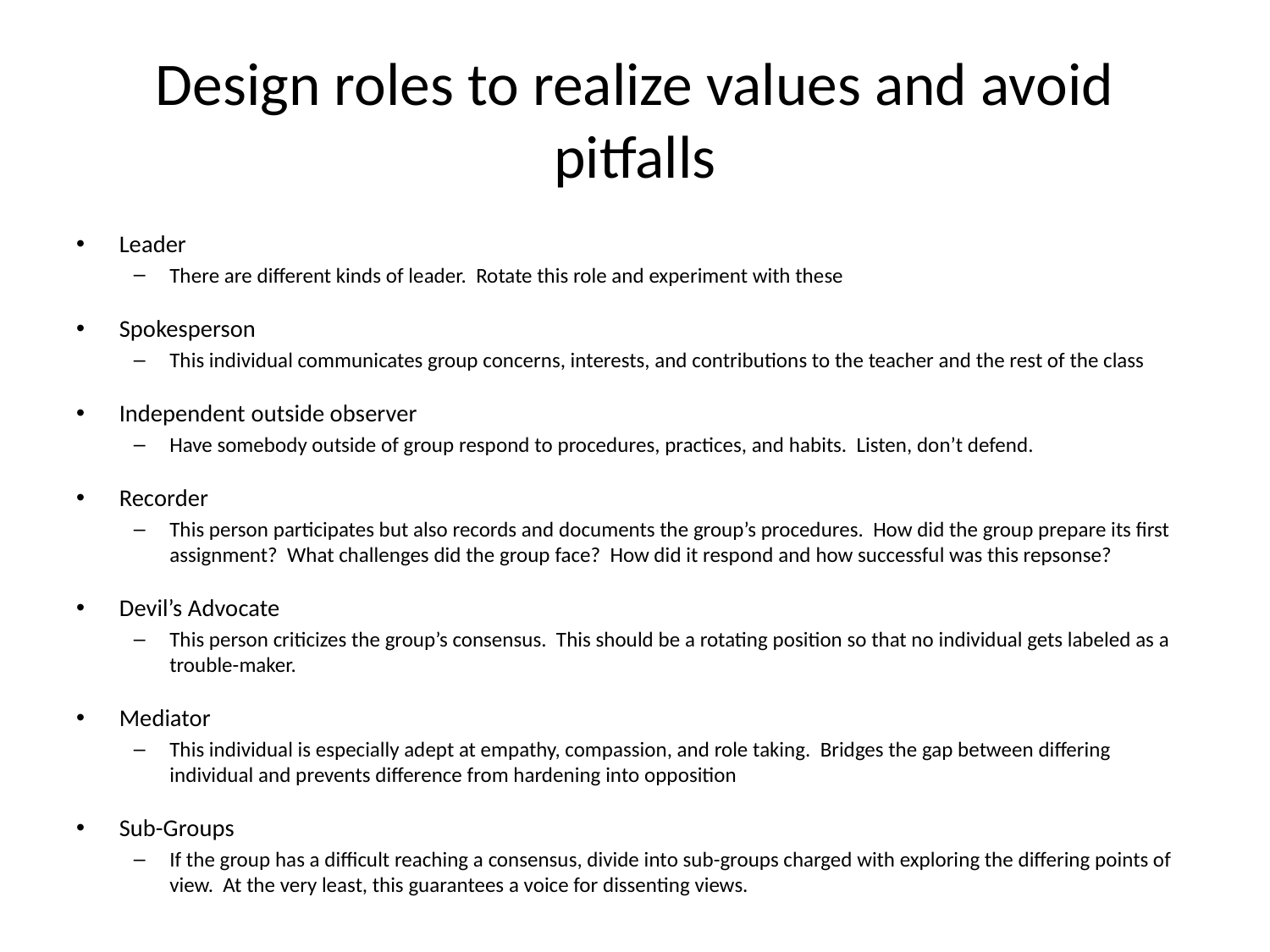

# Design roles to realize values and avoid pitfalls
Leader
There are different kinds of leader.  Rotate this role and experiment with these

Spokesperson
This individual communicates group concerns, interests, and contributions to the teacher and the rest of the class

Independent outside observer
Have somebody outside of group respond to procedures, practices, and habits.  Listen, don’t defend.

Recorder
This person participates but also records and documents the group’s procedures.  How did the group prepare its first assignment?  What challenges did the group face?  How did it respond and how successful was this repsonse?

Devil’s Advocate
This person criticizes the group’s consensus.  This should be a rotating position so that no individual gets labeled as a trouble-maker.

Mediator
This individual is especially adept at empathy, compassion, and role taking.  Bridges the gap between differing individual and prevents difference from hardening into opposition

Sub-Groups
If the group has a difficult reaching a consensus, divide into sub-groups charged with exploring the differing points of view.  At the very least, this guarantees a voice for dissenting views.